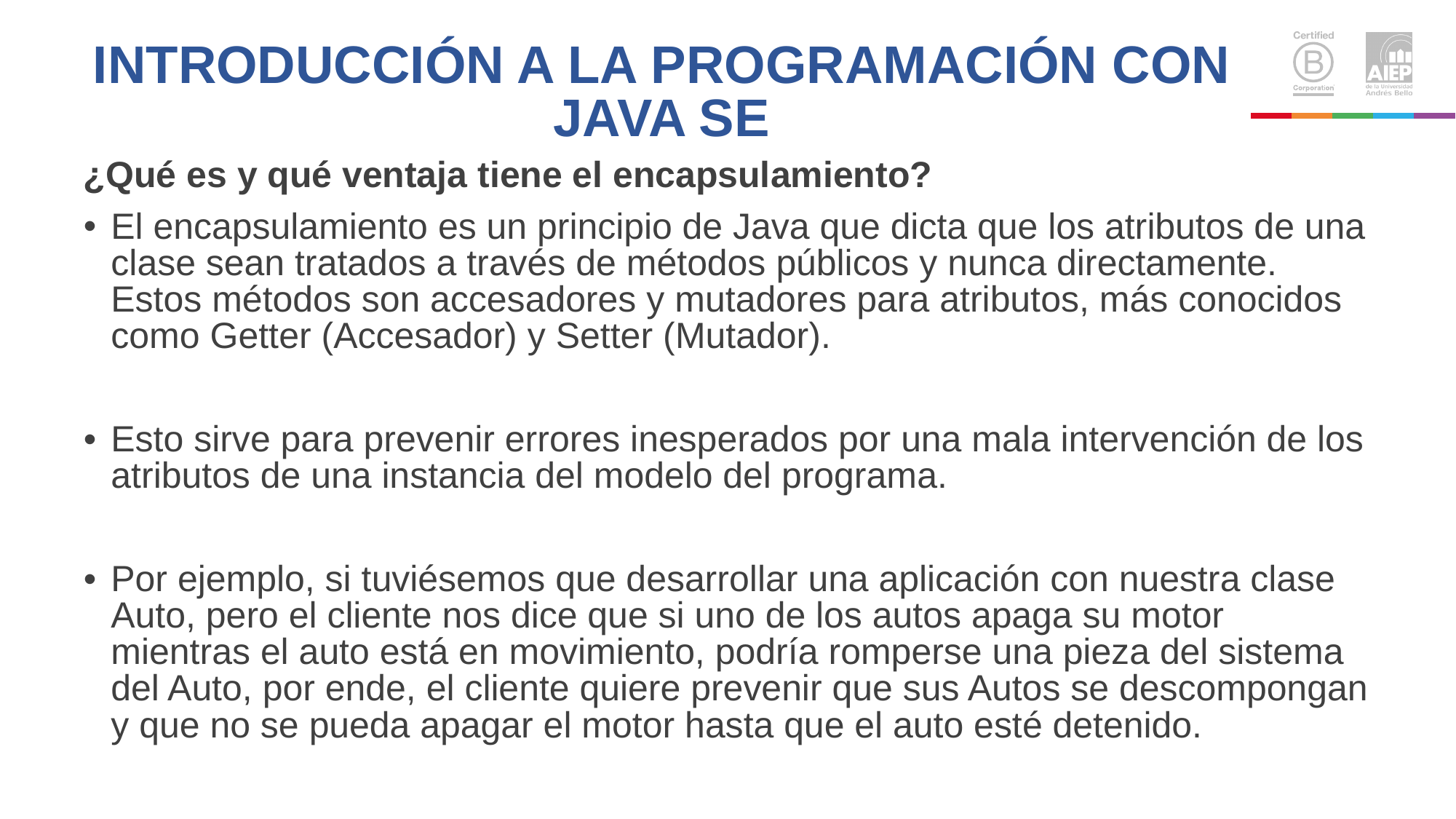

# INTRODUCCIÓN A LA PROGRAMACIÓN CON JAVA SE
¿Qué es y qué ventaja tiene el encapsulamiento?
El encapsulamiento es un principio de Java que dicta que los atributos de una clase sean tratados a través de métodos públicos y nunca directamente. Estos métodos son accesadores y mutadores para atributos, más conocidos como Getter (Accesador) y Setter (Mutador).

Esto sirve para prevenir errores inesperados por una mala intervención de los atributos de una instancia del modelo del programa.

Por ejemplo, si tuviésemos que desarrollar una aplicación con nuestra clase Auto, pero el cliente nos dice que si uno de los autos apaga su motor mientras el auto está en movimiento, podría romperse una pieza del sistema del Auto, por ende, el cliente quiere prevenir que sus Autos se descompongan y que no se pueda apagar el motor hasta que el auto esté detenido.